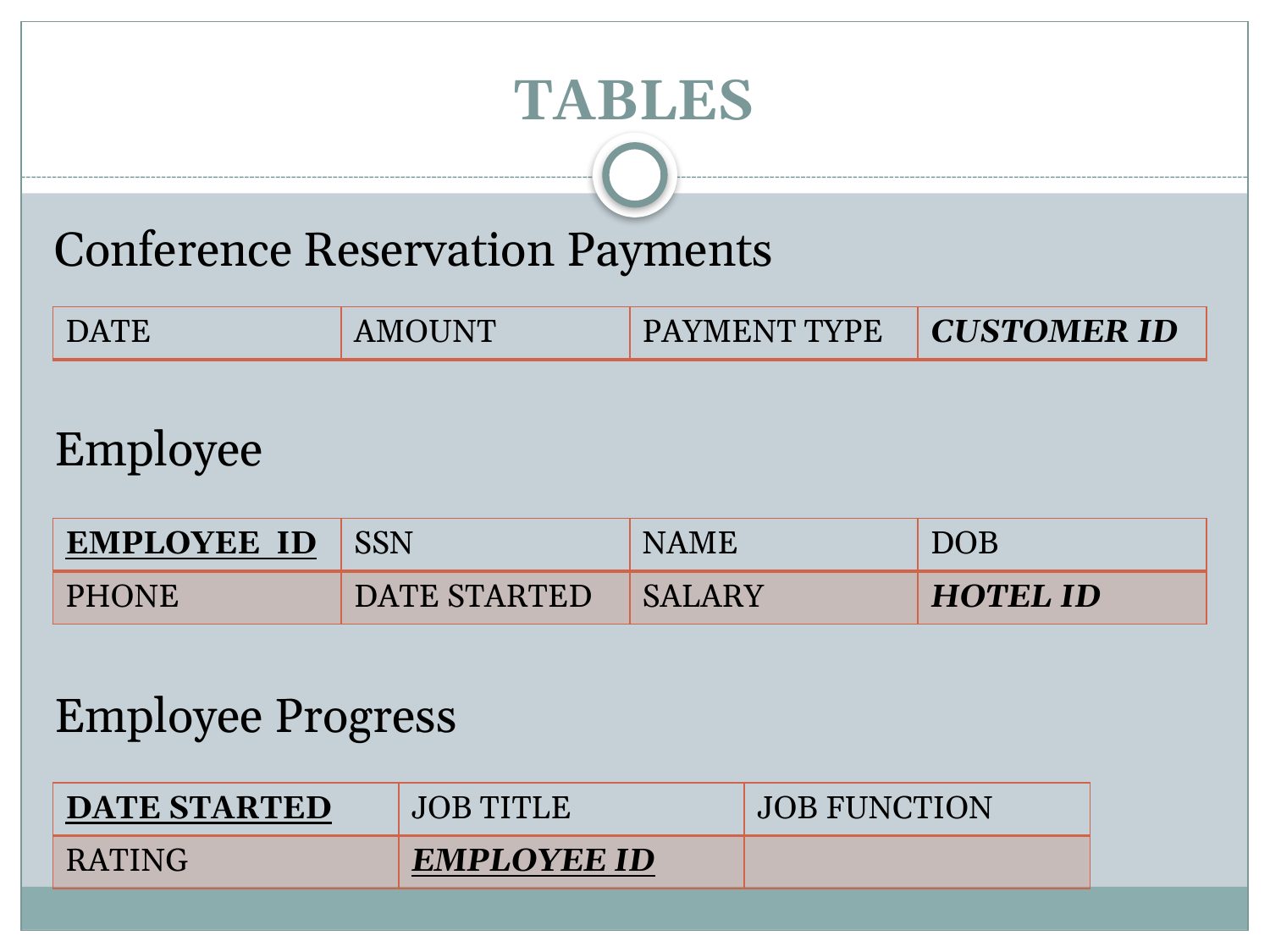

# TABLES
Conference Reservation Payments

Employee

Employee Progress

| DATE | AMOUNT | PAYMENT TYPE | CUSTOMER ID |
| --- | --- | --- | --- |
| EMPLOYEE ID | SSN | NAME | DOB |
| --- | --- | --- | --- |
| PHONE | DATE STARTED | SALARY | HOTEL ID |
| DATE STARTED | JOB TITLE | JOB FUNCTION |
| --- | --- | --- |
| RATING | EMPLOYEE ID |  |